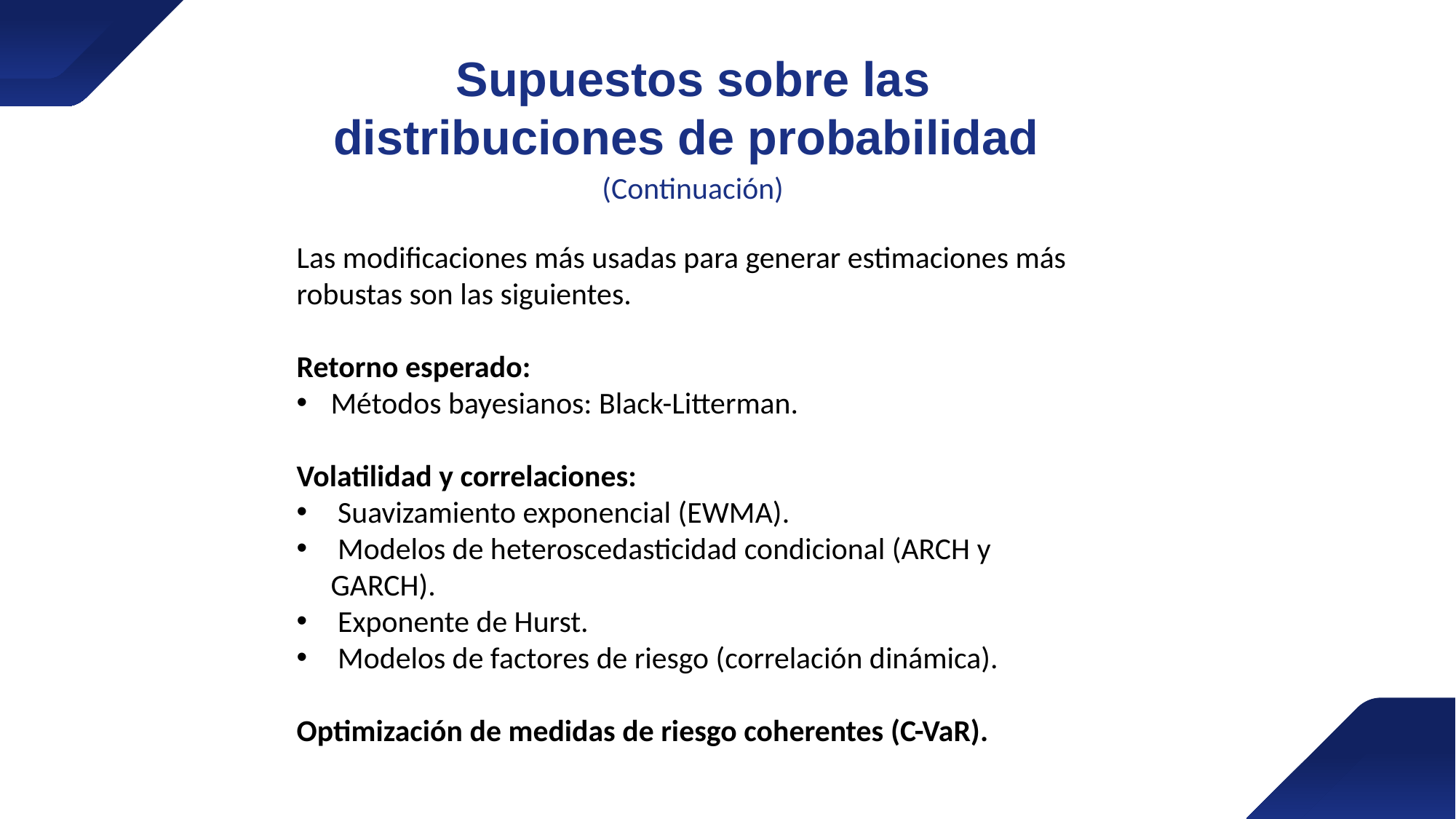

Supuestos sobre las distribuciones de probabilidad
(Continuación)
Las modificaciones más usadas para generar estimaciones más robustas son las siguientes.

Retorno esperado:
Métodos bayesianos: Black-Litterman.

Volatilidad y correlaciones:
 Suavizamiento exponencial (EWMA).
 Modelos de heteroscedasticidad condicional (ARCH y GARCH).
 Exponente de Hurst.
 Modelos de factores de riesgo (correlación dinámica).

Optimización de medidas de riesgo coherentes (C-VaR).